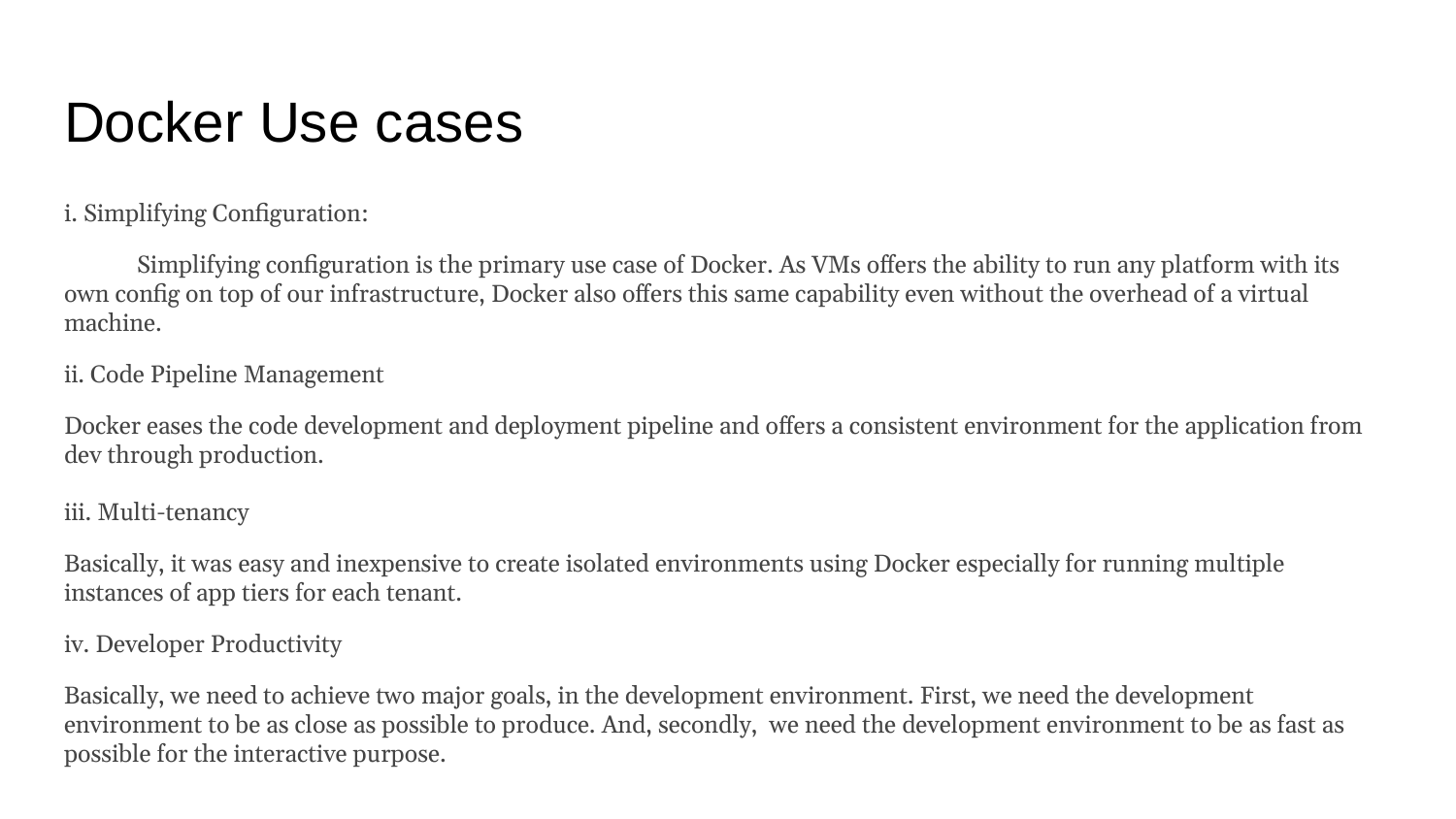

# Docker Use cases

i. Simplifying Configuration:
Simplifying configuration is the primary use case of Docker. As VMs offers the ability to run any platform with its own config on top of our infrastructure, Docker also offers this same capability even without the overhead of a virtual machine.
ii. Code Pipeline Management
Docker eases the code development and deployment pipeline and offers a consistent environment for the application from dev through production.
iii. Multi-tenancy
Basically, it was easy and inexpensive to create isolated environments using Docker especially for running multiple instances of app tiers for each tenant.
iv. Developer Productivity
Basically, we need to achieve two major goals, in the development environment. First, we need the development environment to be as close as possible to produce. And, secondly,  we need the development environment to be as fast as possible for the interactive purpose.